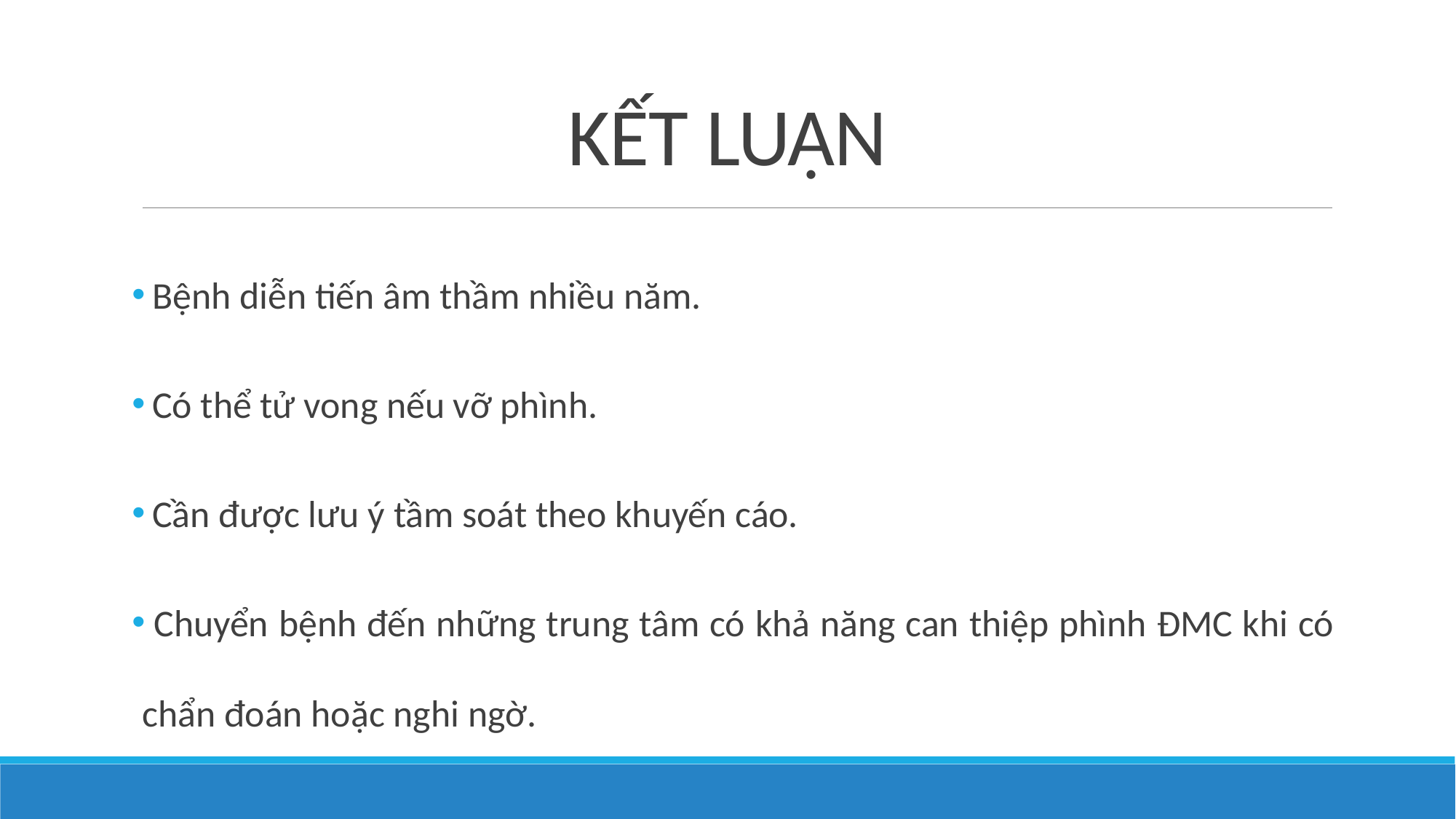

# KẾT LUẬN
 Bệnh diễn tiến âm thầm nhiều năm.
 Có thể tử vong nếu vỡ phình.
 Cần được lưu ý tầm soát theo khuyến cáo.
 Chuyển bệnh đến những trung tâm có khả năng can thiệp phình ĐMC khi có chẩn đoán hoặc nghi ngờ.